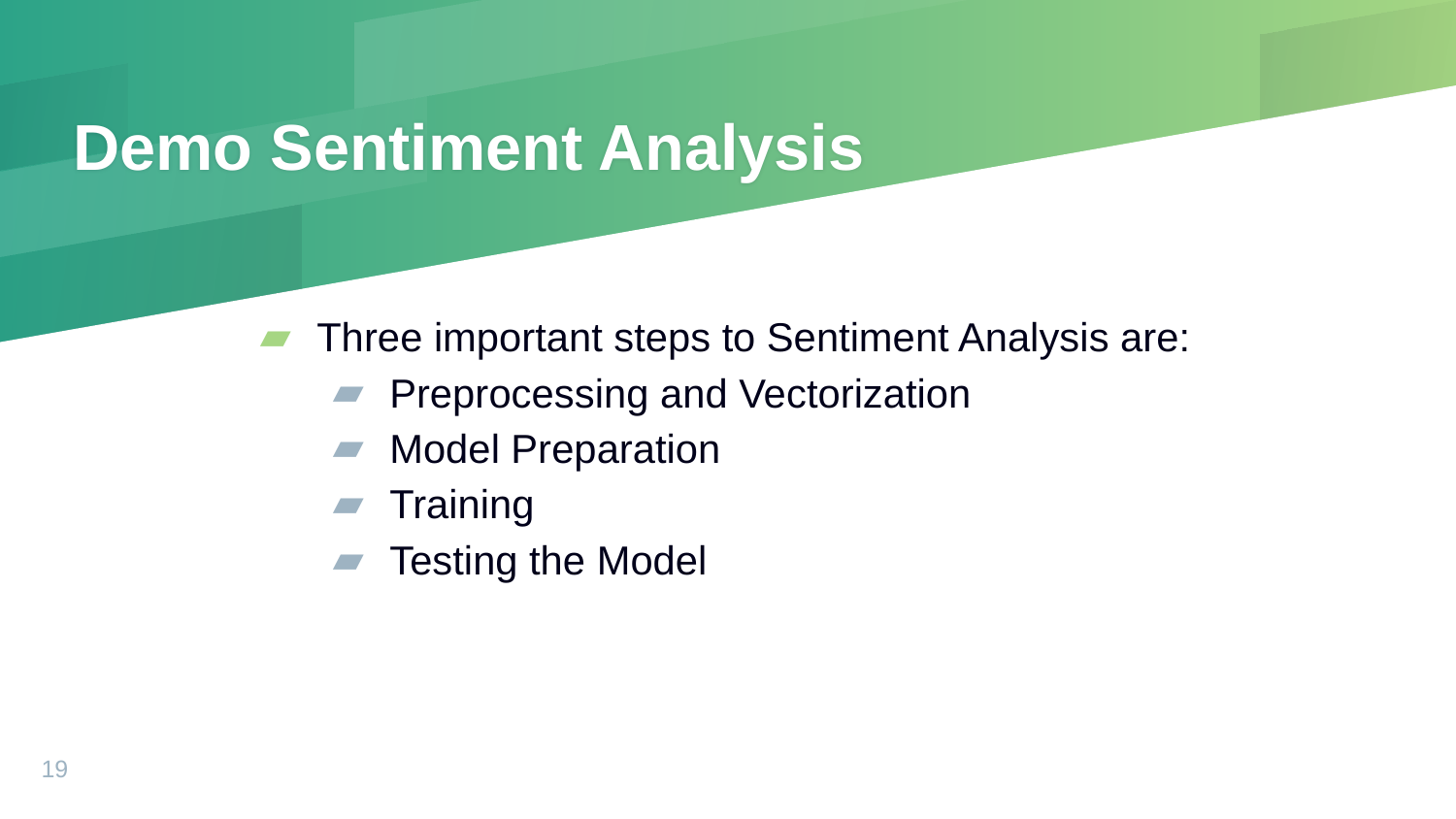

# Demo Sentiment Analysis
Three important steps to Sentiment Analysis are:
Preprocessing and Vectorization
Model Preparation
Training
Testing the Model

19